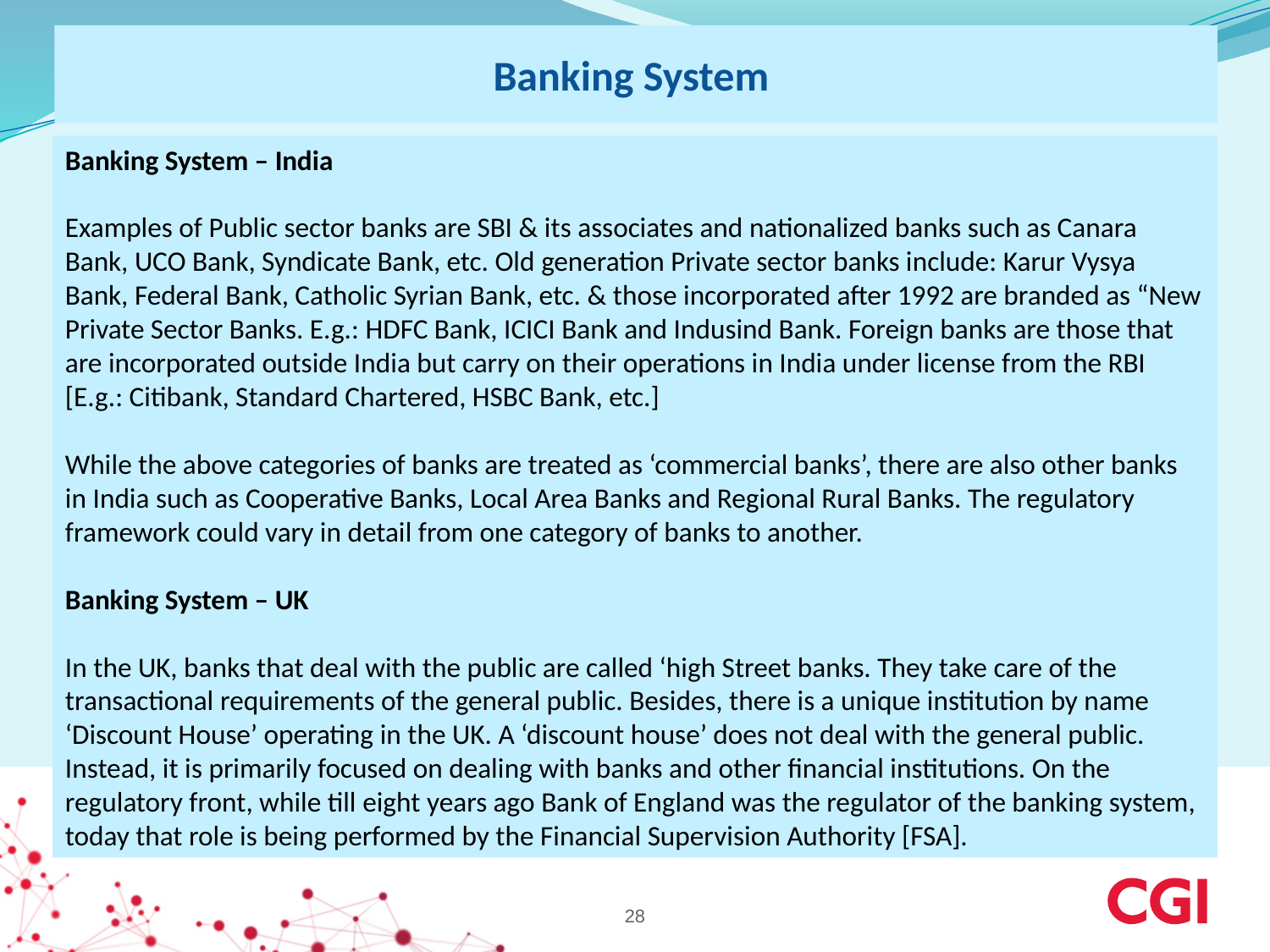

# Banking System
Banking System – India

Examples of Public sector banks are SBI & its associates and nationalized banks such as Canara Bank, UCO Bank, Syndicate Bank, etc. Old generation Private sector banks include: Karur Vysya Bank, Federal Bank, Catholic Syrian Bank, etc. & those incorporated after 1992 are branded as “New Private Sector Banks. E.g.: HDFC Bank, ICICI Bank and Indusind Bank. Foreign banks are those that are incorporated outside India but carry on their operations in India under license from the RBI [E.g.: Citibank, Standard Chartered, HSBC Bank, etc.]

While the above categories of banks are treated as ‘commercial banks’, there are also other banks in India such as Cooperative Banks, Local Area Banks and Regional Rural Banks. The regulatory framework could vary in detail from one category of banks to another.

Banking System – UK

In the UK, banks that deal with the public are called ‘high Street banks. They take care of the transactional requirements of the general public. Besides, there is a unique institution by name ‘Discount House’ operating in the UK. A ‘discount house’ does not deal with the general public. Instead, it is primarily focused on dealing with banks and other financial institutions. On the regulatory front, while till eight years ago Bank of England was the regulator of the banking system, today that role is being performed by the Financial Supervision Authority [FSA].
28